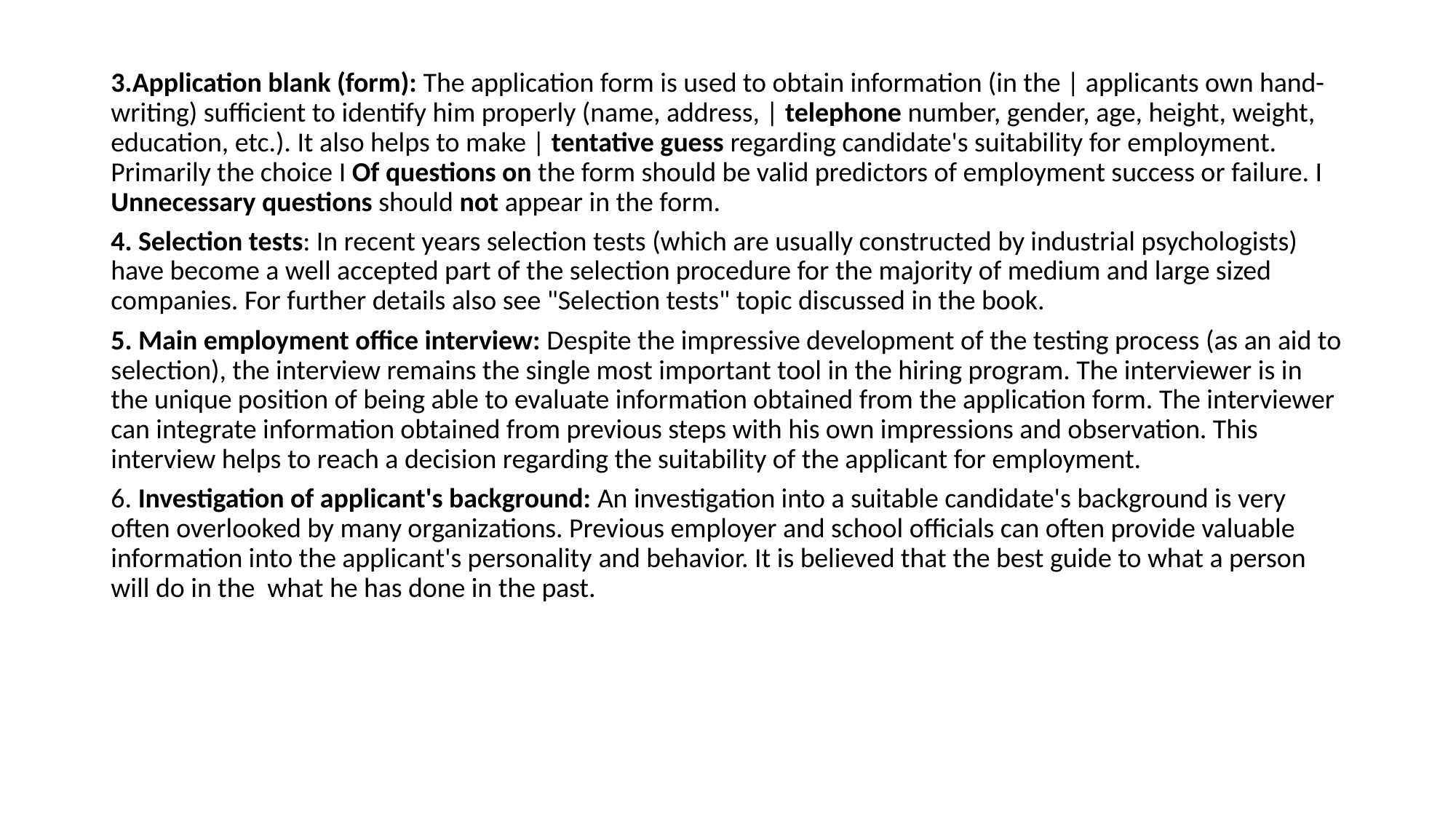

3.Application blank (form): The application form is used to obtain information (in the | applicants own hand-writing) sufficient to identify him properly (name, address, | telephone number, gender, age, height, weight, education, etc.). It also helps to make | tentative guess regarding candidate's suitability for employment. Primarily the choice I Of questions on the form should be valid predictors of employment success or failure. I Unnecessary questions should not appear in the form.
4. Selection tests: In recent years selection tests (which are usually constructed by industrial psychologists) have become a well accepted part of the selection procedure for the majority of medium and large sized companies. For further details also see "Selection tests" topic discussed in the book.
5. Main employment office interview: Despite the impressive development of the testing process (as an aid to selection), the interview remains the single most important tool in the hiring program. The interviewer is in the unique position of being able to evaluate information obtained from the application form. The interviewer can integrate information obtained from previous steps with his own impressions and observation. This interview helps to reach a decision regarding the suitability of the applicant for employment.
6. Investigation of applicant's background: An investigation into a suitable candidate's background is very often overlooked by many organizations. Previous employer and school officials can often provide valuable information into the applicant's personality and behavior. It is believed that the best guide to what a person will do in the  what he has done in the past.